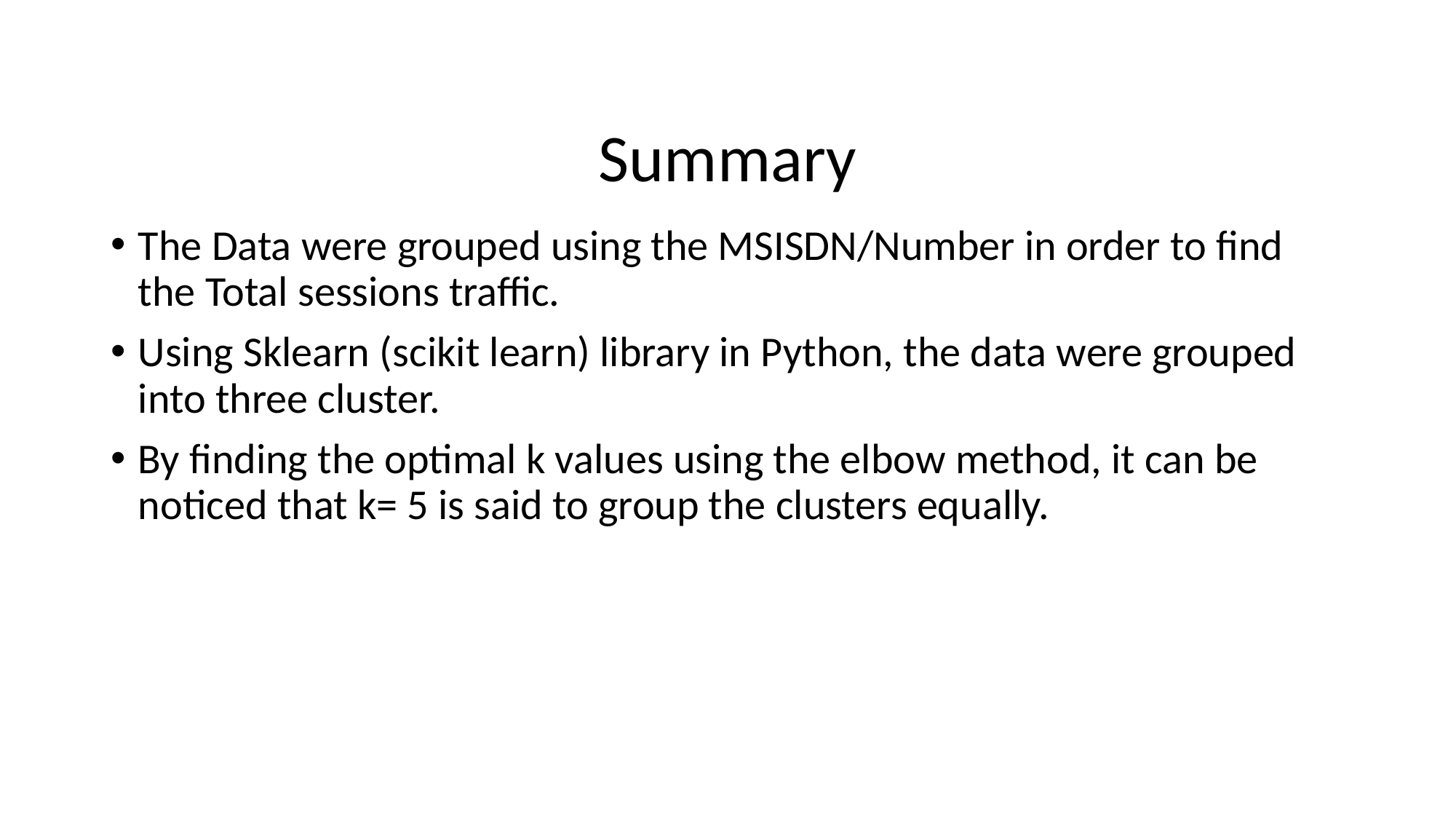

# Summary
The Data were grouped using the MSISDN/Number in order to find the Total sessions traffic.
Using Sklearn (scikit learn) library in Python, the data were grouped into three cluster.
By finding the optimal k values using the elbow method, it can be noticed that k= 5 is said to group the clusters equally.